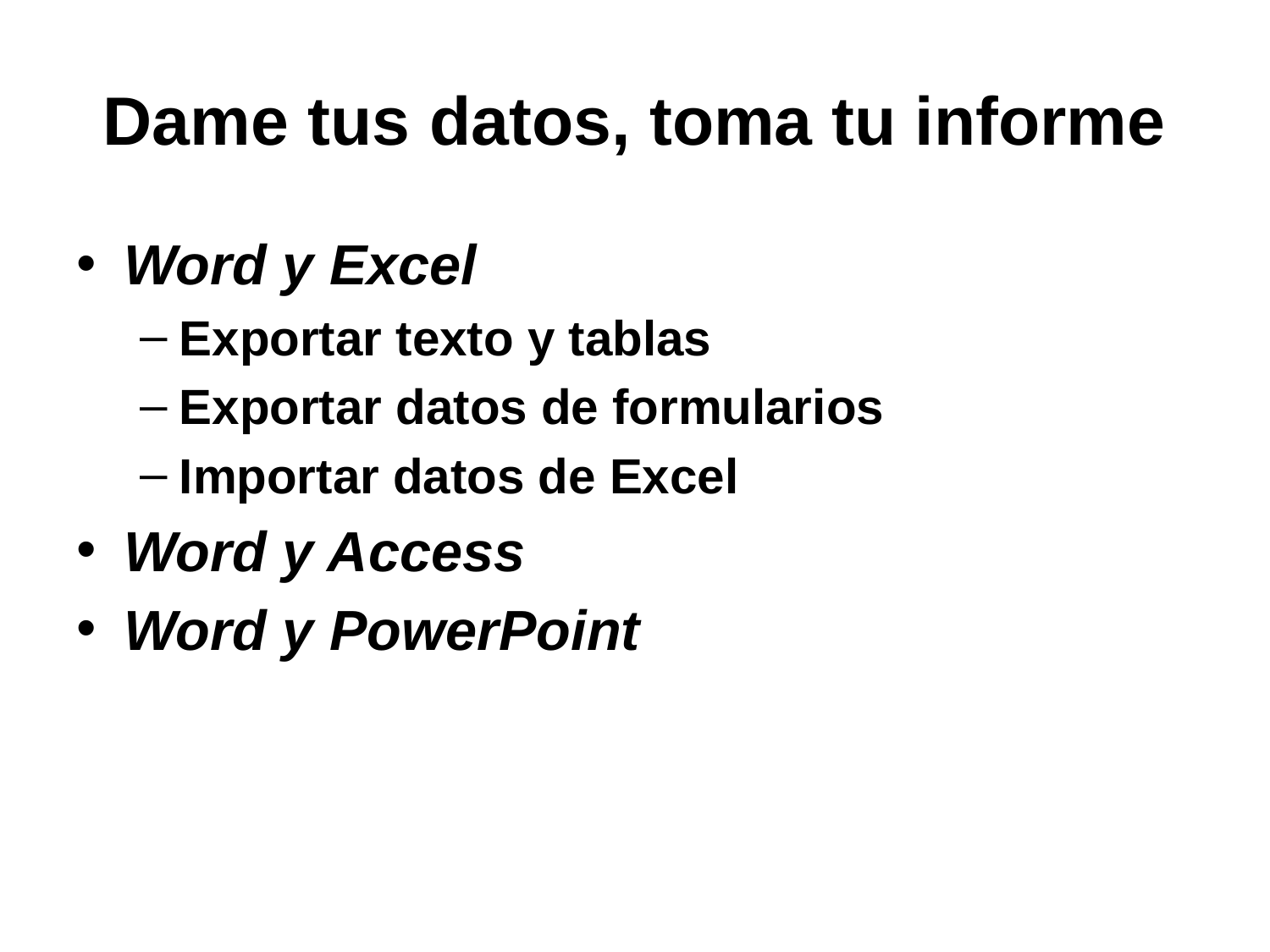

# Dame tus datos, toma tu informe
Word y Excel
Exportar texto y tablas
Exportar datos de formularios
Importar datos de Excel
Word y Access
Word y PowerPoint